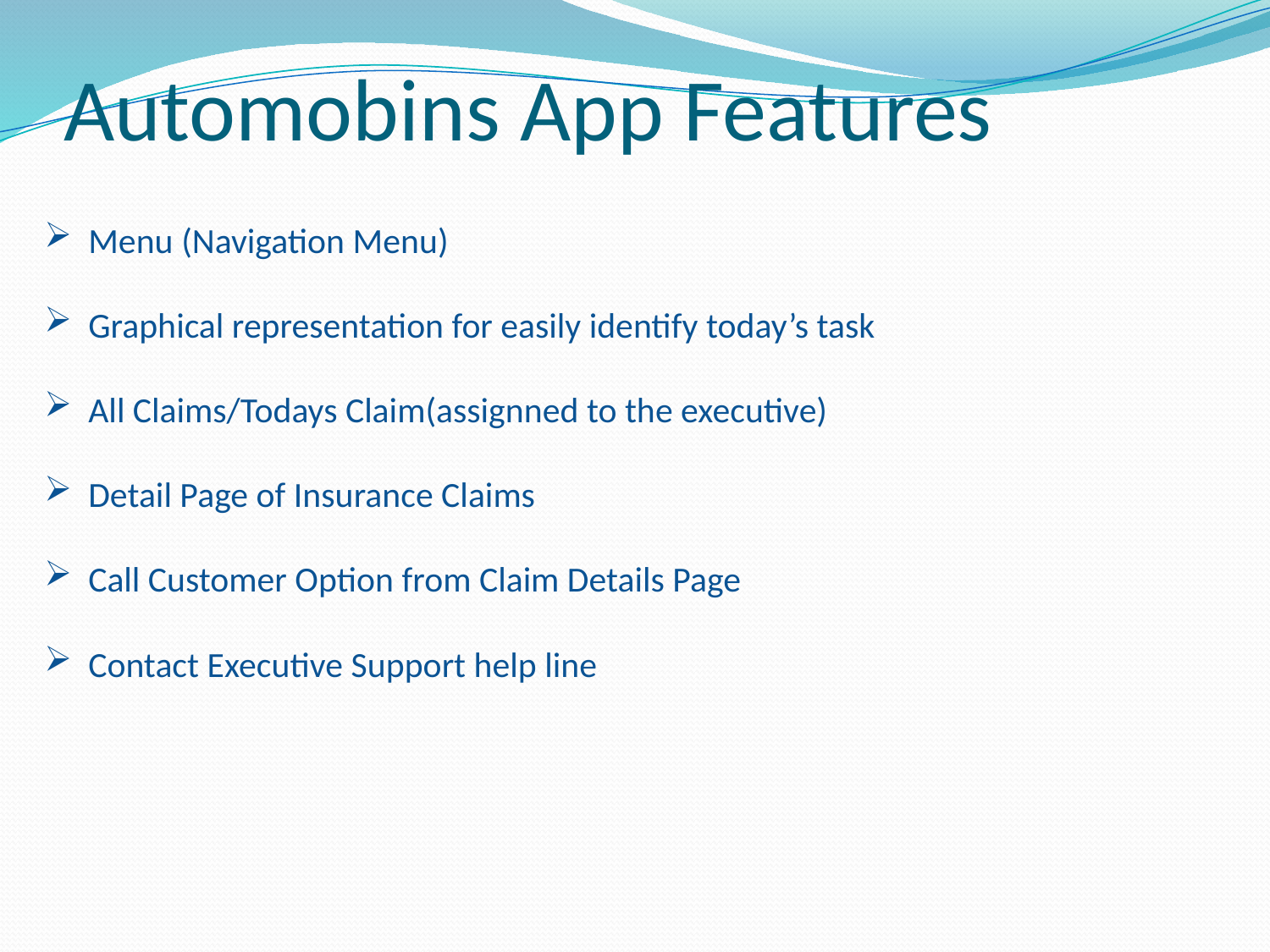

# Automobins App Features
  Menu (Navigation Menu)

  Graphical representation for easily identify today’s task

  All Claims/Todays Claim(assignned to the executive)

  Detail Page of Insurance Claims

  Call Customer Option from Claim Details Page

  Contact Executive Support help line